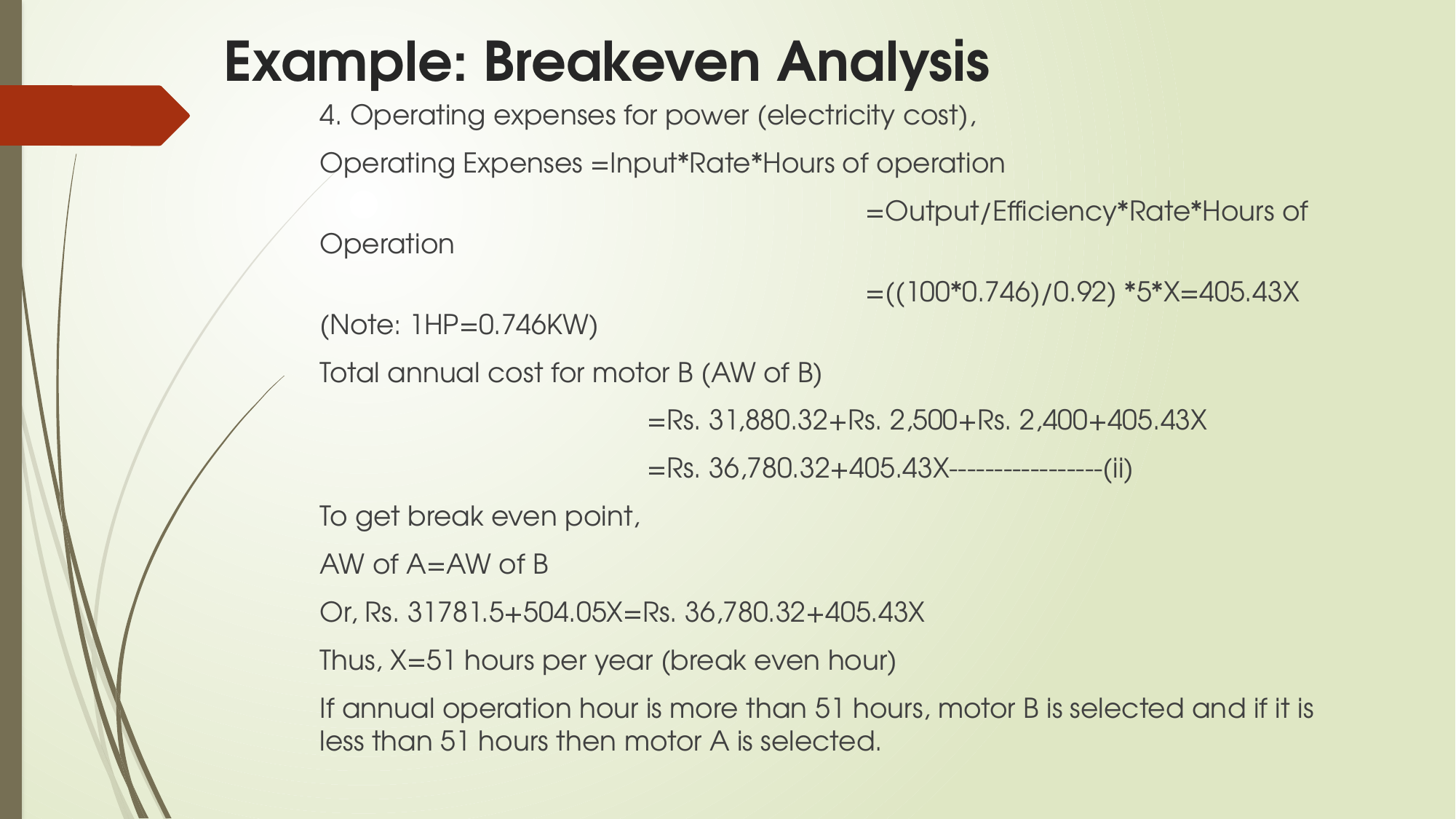

# Example: Breakeven Analysis
4. Operating expenses for power (electricity cost),
Operating Expenses =Input*Rate*Hours of operation
					=Output/Efficiency*Rate*Hours of Operation
					=((100*0.746)/0.92) *5*X=405.43X (Note: 1HP=0.746KW)
Total annual cost for motor B (AW of B)
			=Rs. 31,880.32+Rs. 2,500+Rs. 2,400+405.43X
			=Rs. 36,780.32+405.43X-----------------(ii)
To get break even point,
AW of A=AW of B
Or, Rs. 31781.5+504.05X=Rs. 36,780.32+405.43X
Thus, X=51 hours per year (break even hour)
If annual operation hour is more than 51 hours, motor B is selected and if it is less than 51 hours then motor A is selected.